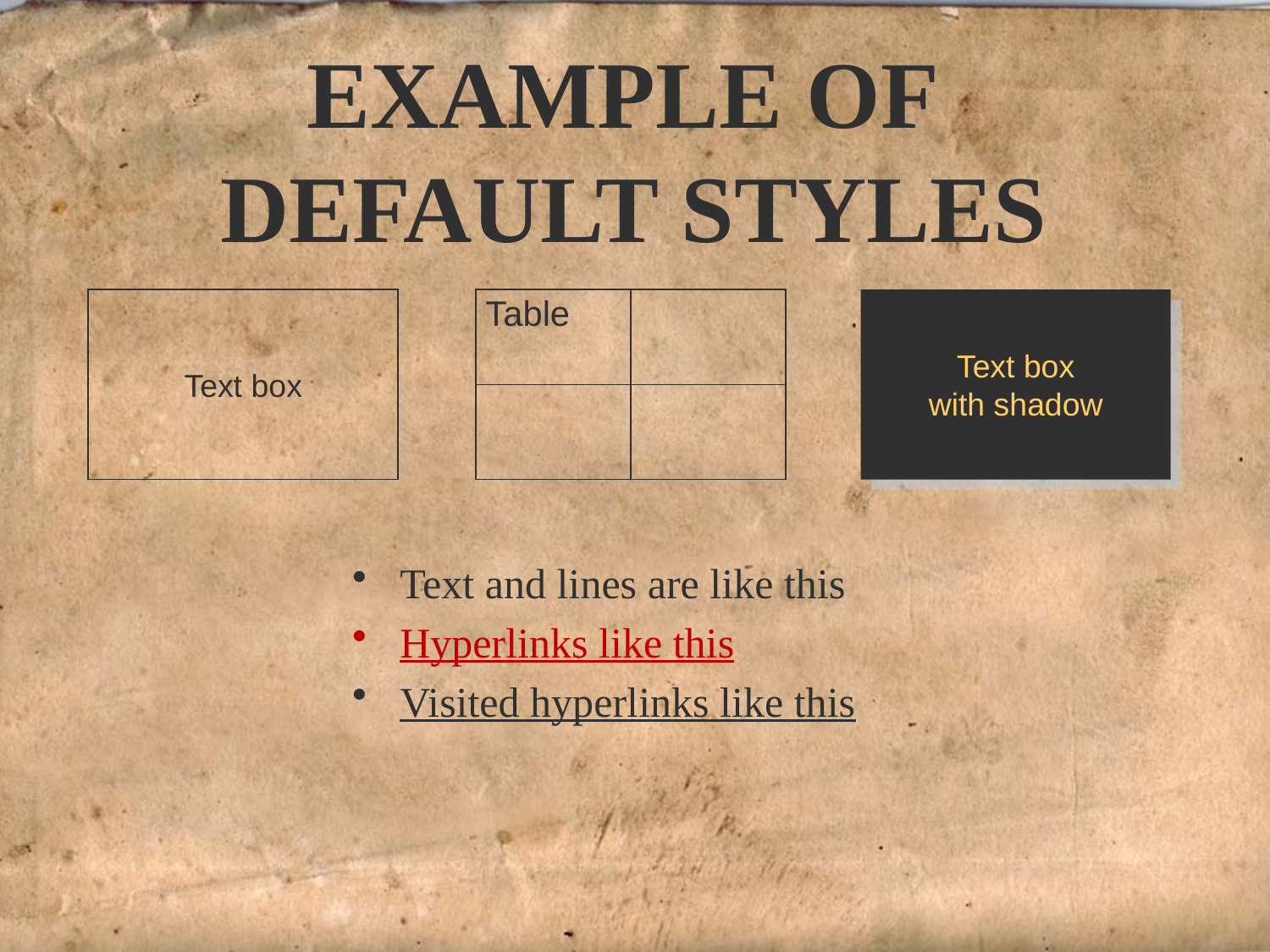

EXAMPLE OF
DEFAULT STYLES
Text box
| Table |  |
| --- | --- |
|  |  |
Text box
with shadow
Text and lines are like this
Hyperlinks like this
Visited hyperlinks like this